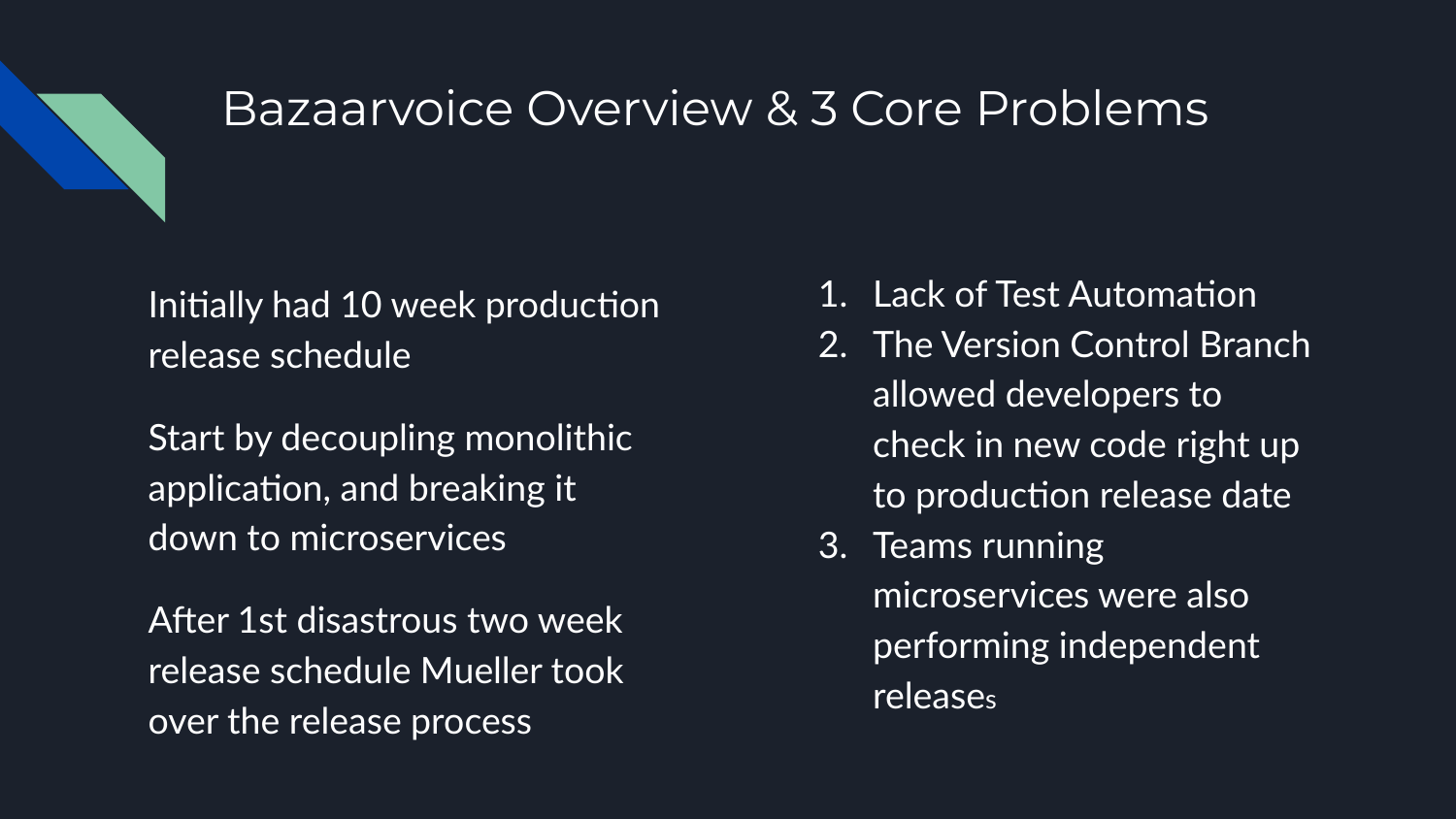

# Bazaarvoice Overview & 3 Core Problems
Lack of Test Automation
The Version Control Branch allowed developers to check in new code right up to production release date
Teams running microservices were also performing independent releases
Initially had 10 week production release schedule
Start by decoupling monolithic application, and breaking it down to microservices
After 1st disastrous two week release schedule Mueller took over the release process